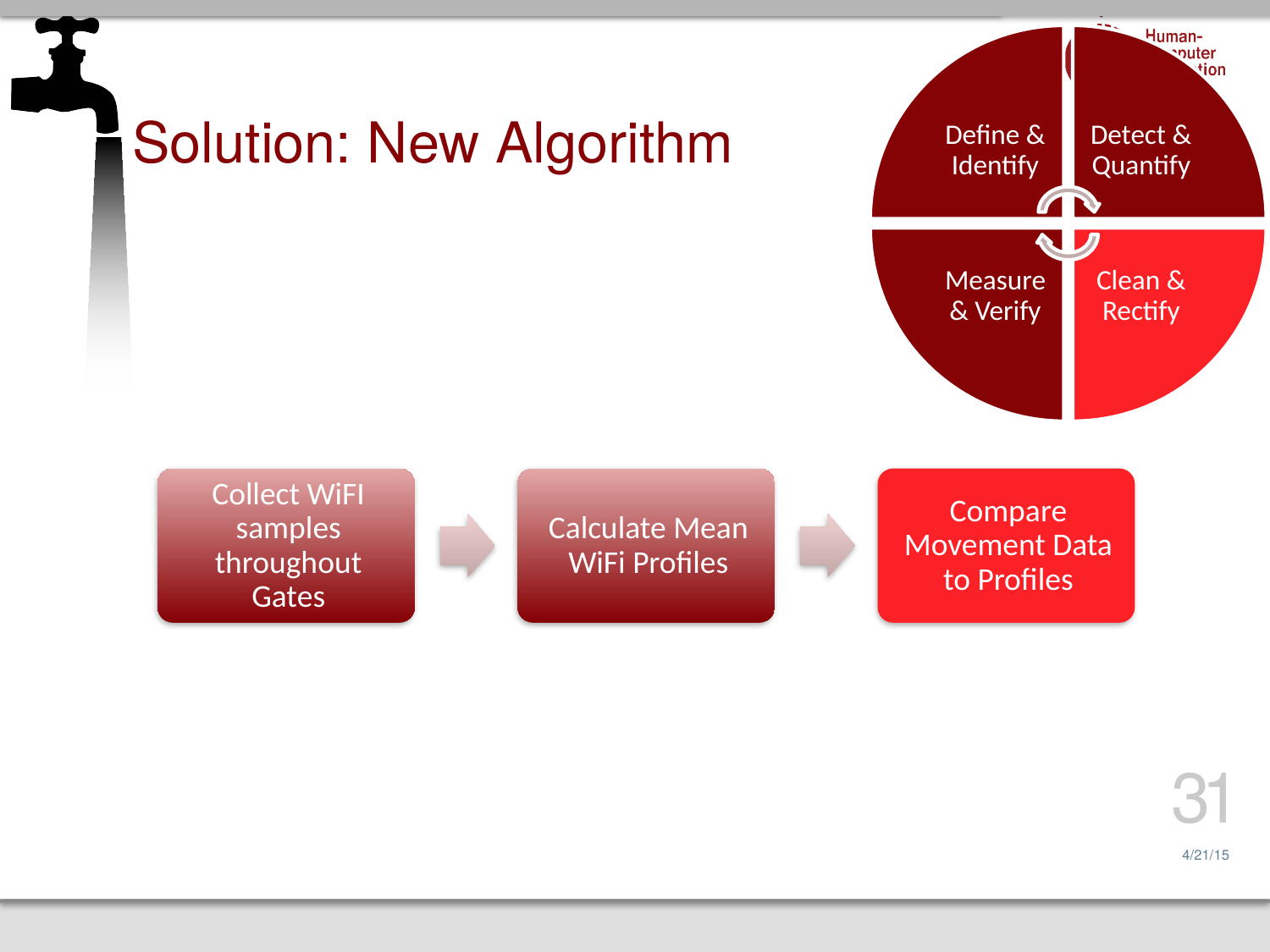

Define & Identify
Detect & Quantify
Clean & Rectify
Measure & Verify
# Solution: New Algorithm
Collect WiFI samples throughout Gates

Calculate Mean WiFi Profiles

Compare Movement Data to Profiles
31
4/21/15